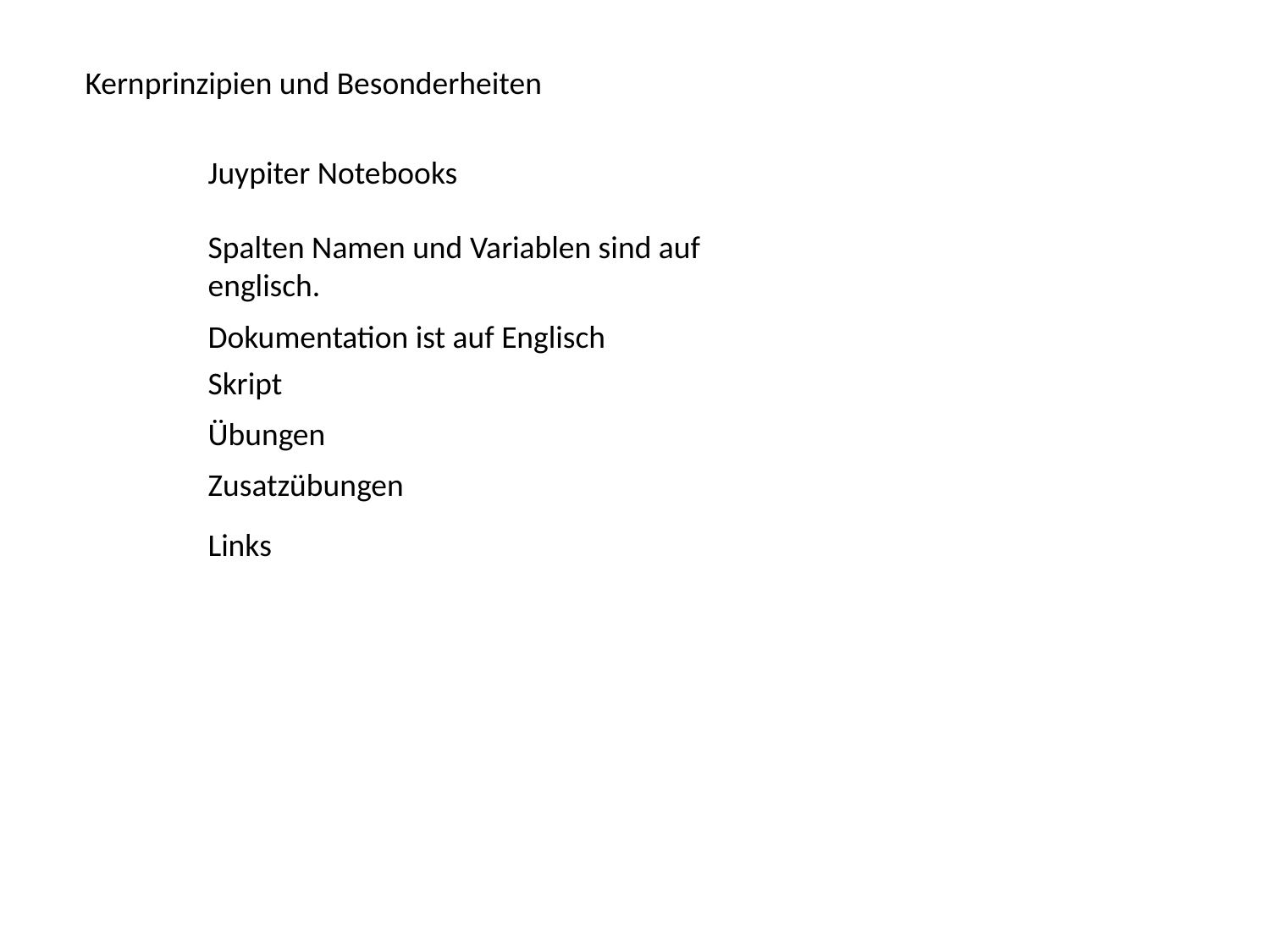

Kernprinzipien und Besonderheiten
Juypiter Notebooks
Spalten Namen und Variablen sind auf englisch.
Dokumentation ist auf Englisch
Skript
Übungen
Zusatzübungen
Links